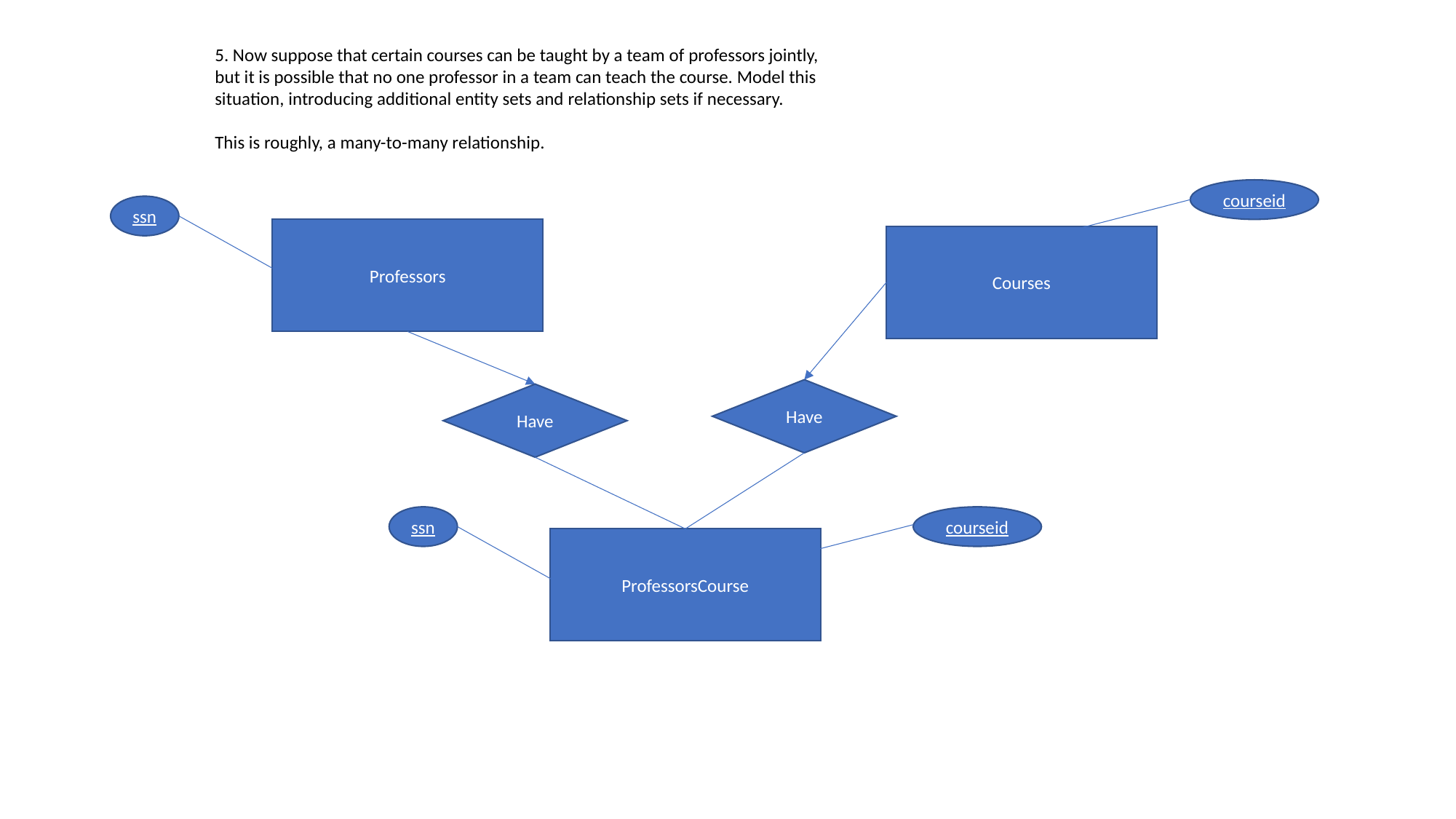

5. Now suppose that certain courses can be taught by a team of professors jointly,
but it is possible that no one professor in a team can teach the course. Model this
situation, introducing additional entity sets and relationship sets if necessary.

This is roughly, a many-to-many relationship.
courseid
ssn
Professors
Courses
Have
Have
courseid
ssn
ProfessorsCourse